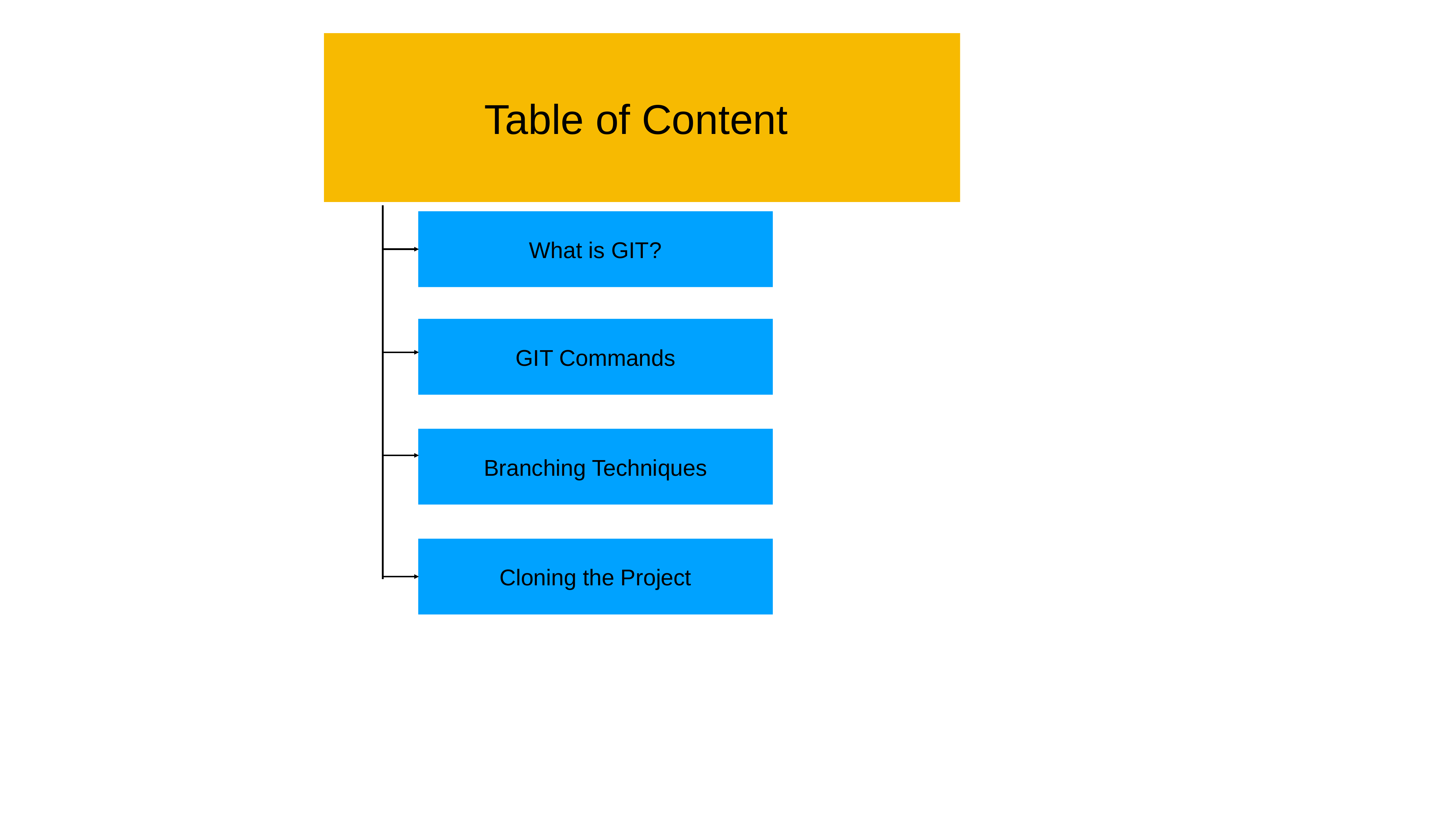

Table of Content

What is GIT?

GIT Commands

Branching Techniques

Cloning the Project